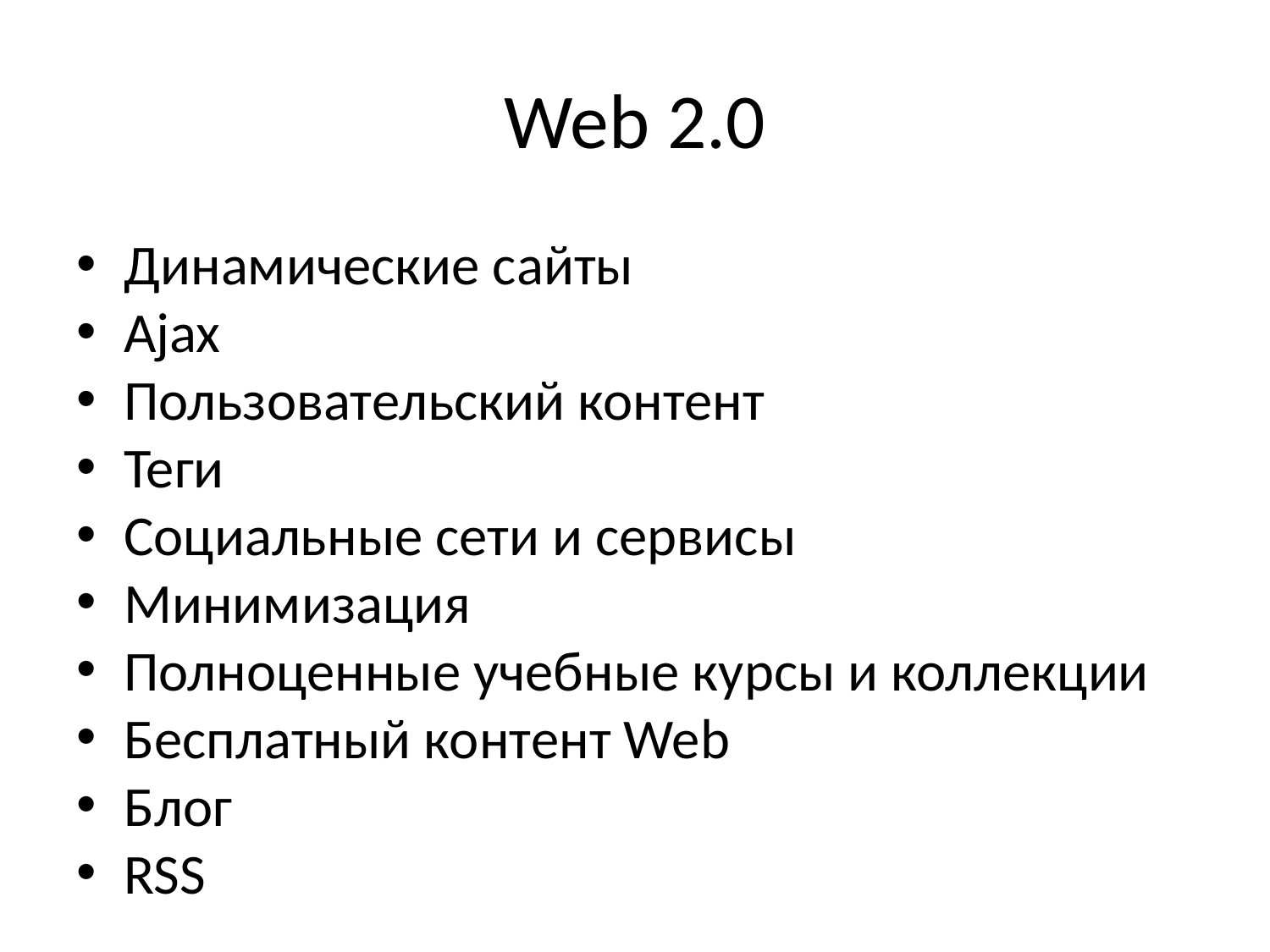

Web 2.0
Динамические сайты
Ajax
Пользовательский контент
Теги
Социальные сети и сервисы
Минимизация
Полноценные учебные курсы и коллекции
Бесплатный контент Web
Блог
RSS